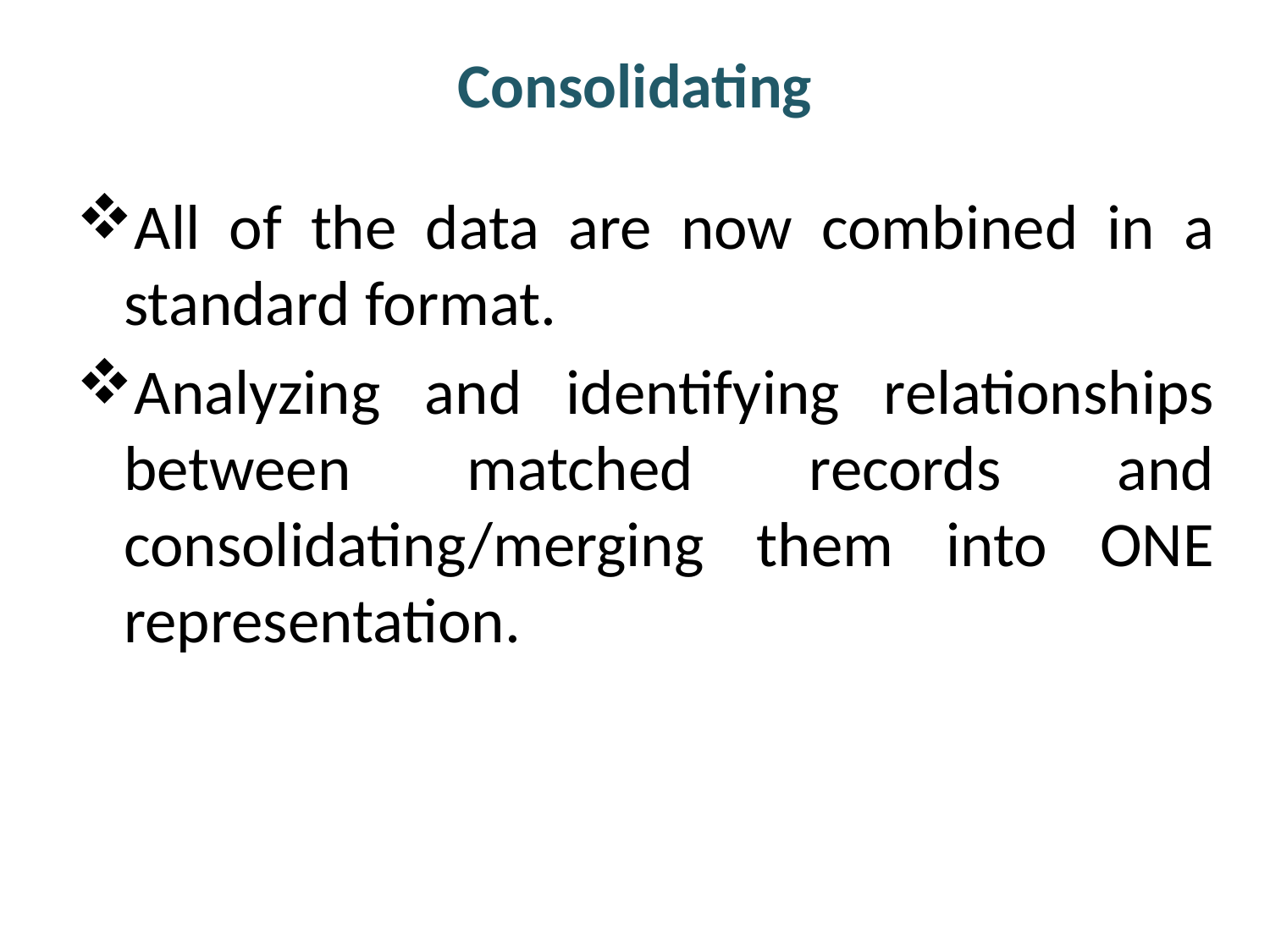

# Consolidating
All of the data are now combined in a standard format.
Analyzing and identifying relationships between matched records and consolidating/merging them into ONE representation.